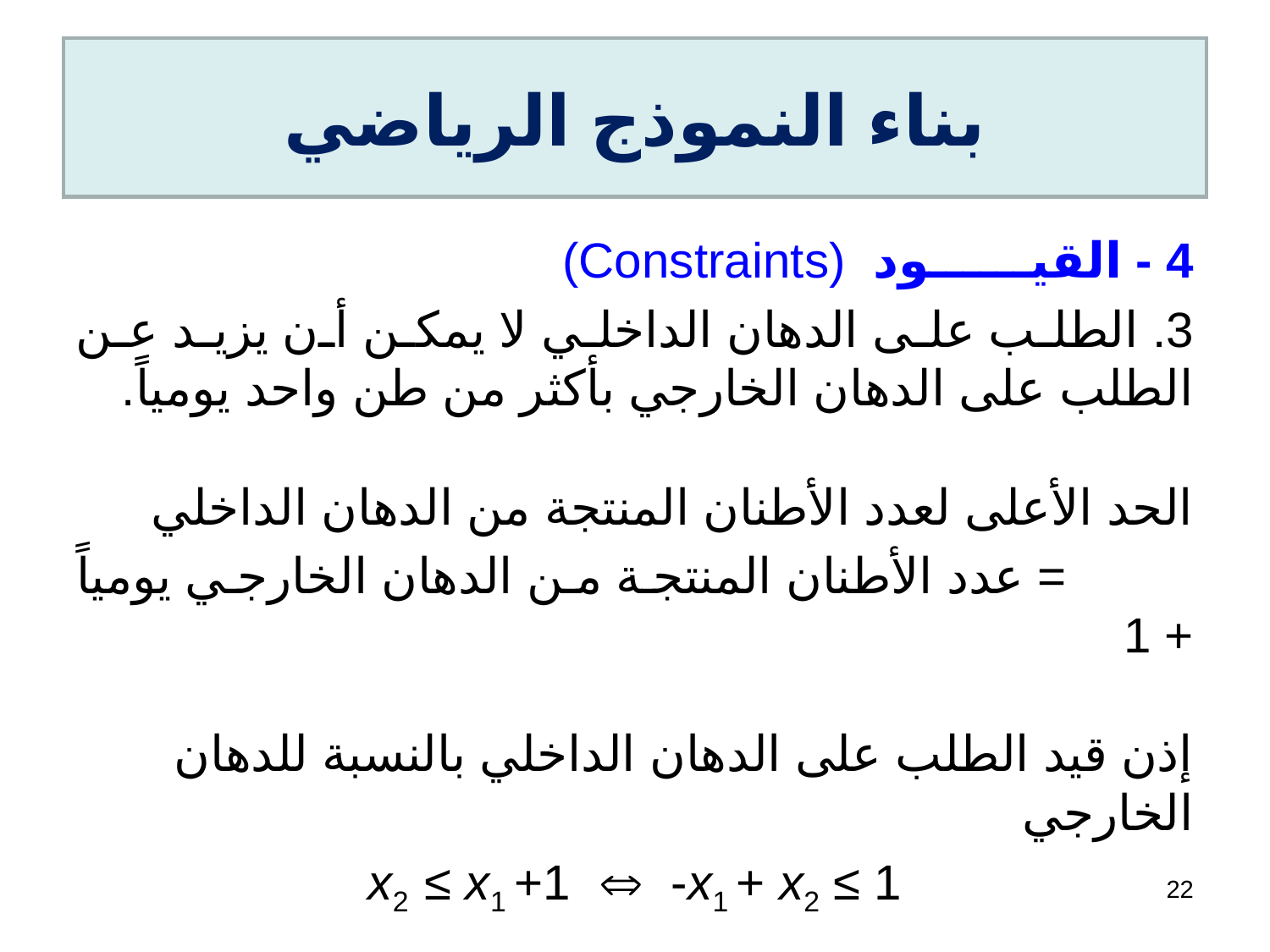

# بناء النموذج الرياضي
4 - القيــــــود  (Constraints)
3. الطلب على الدهان الداخلي لا يمكن أن يزيد عن الطلب على الدهان الخارجي بأكثر من طن واحد يومياً.

الحد الأعلى لعدد الأطنان المنتجة من الدهان الداخلي
 		= عدد الأطنان المنتجة من الدهان الخارجي يومياً + 1

إذن قيد الطلب على الدهان الداخلي بالنسبة للدهان الخارجي
x2  ≤ x1 +1  ⇔  -x1 + x2 ≤ 1
22